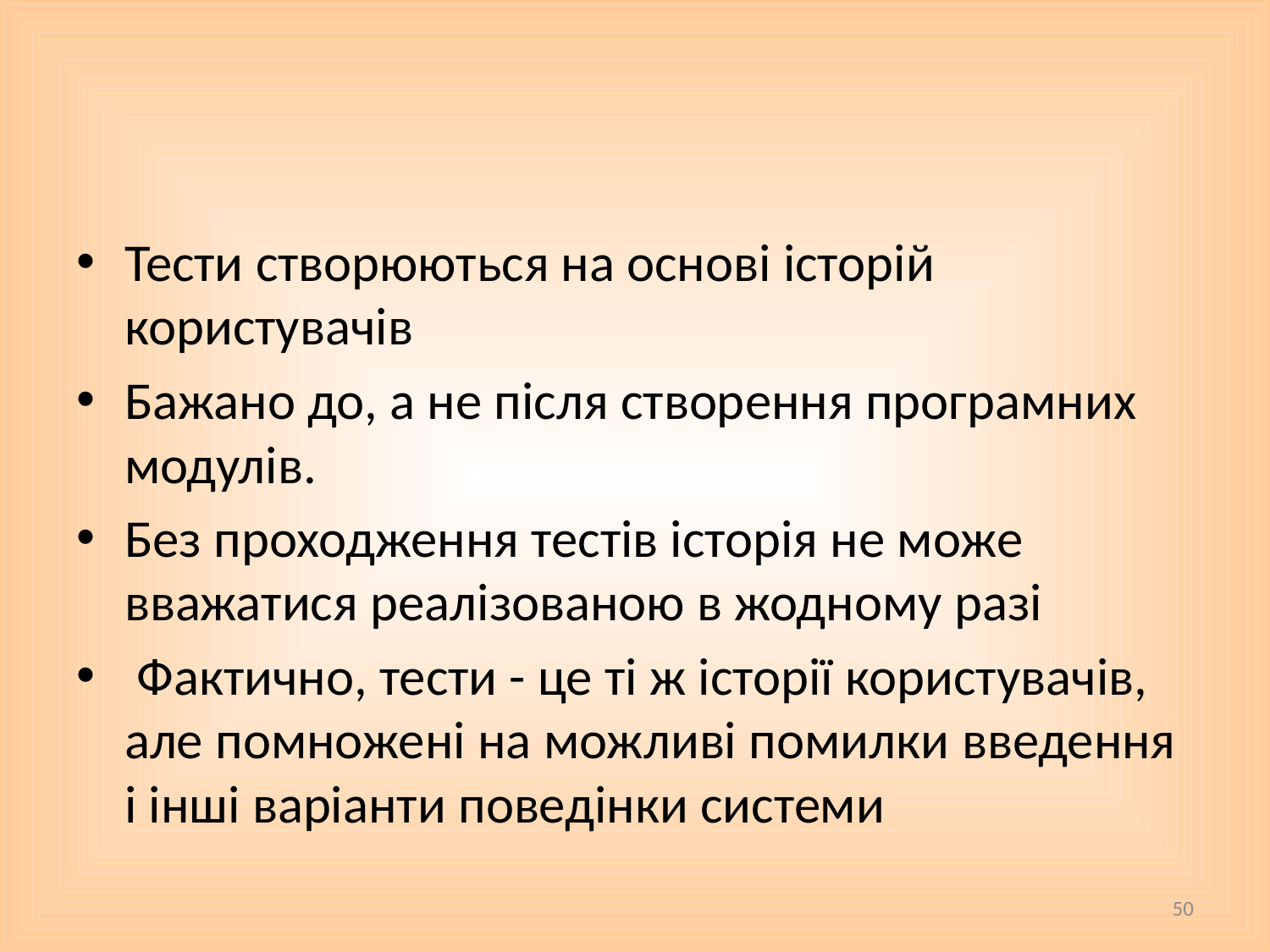

#
Тести створюються на основі історій користувачів
Бажано до, а не після створення програмних модулів.
Без проходження тестів історія не може вважатися реалізованою в жодному разі
 Фактично, тести - це ті ж історії користувачів, але помножені на можливі помилки введення і інші варіанти поведінки системи
50